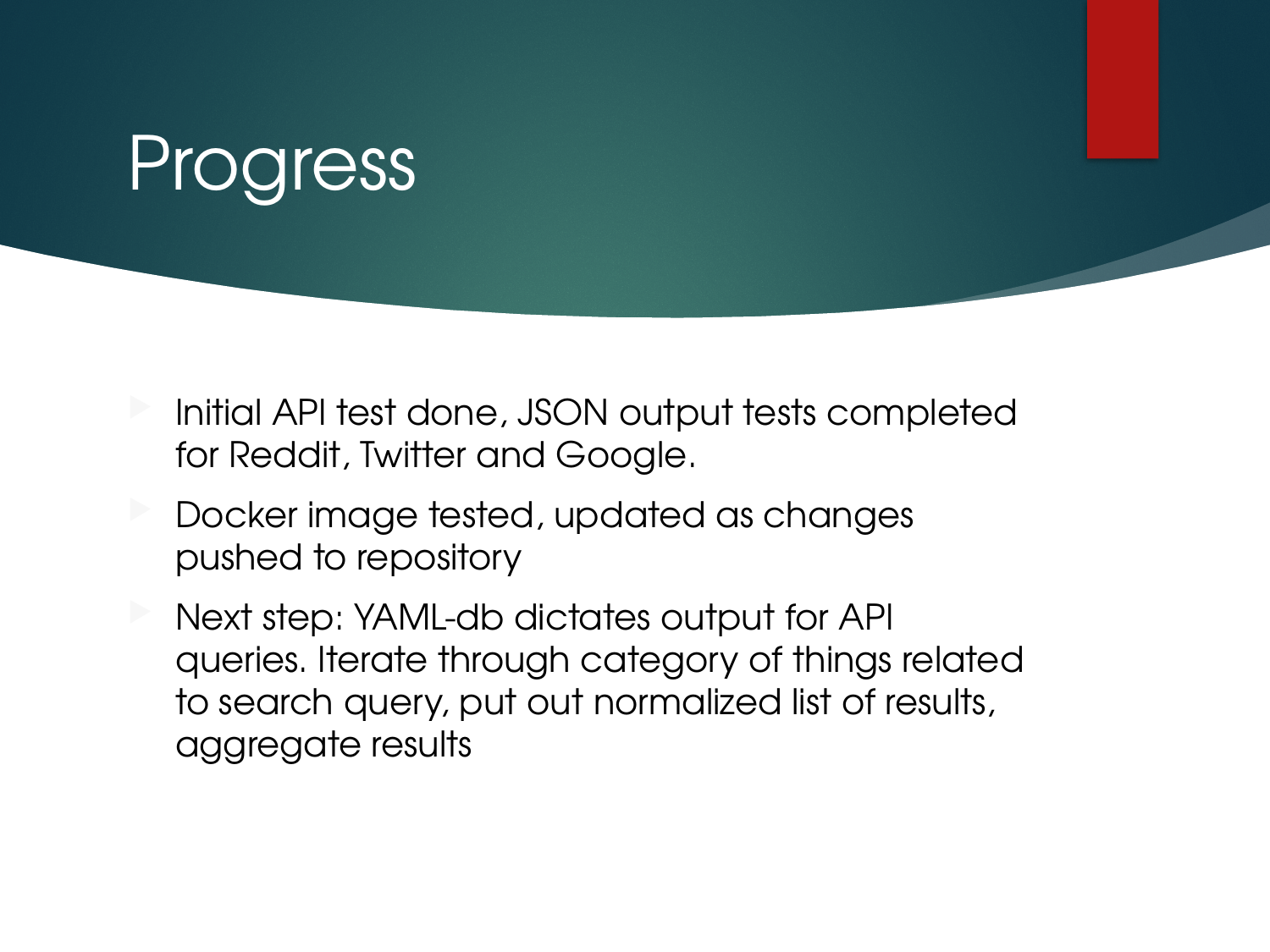

# Progress

Initial API test done, JSON output tests completed for Reddit, Twitter and Google.
Docker image tested, updated as changes pushed to repository
Next step: YAML-db dictates output for API queries. Iterate through category of things related to search query, put out normalized list of results, aggregate results